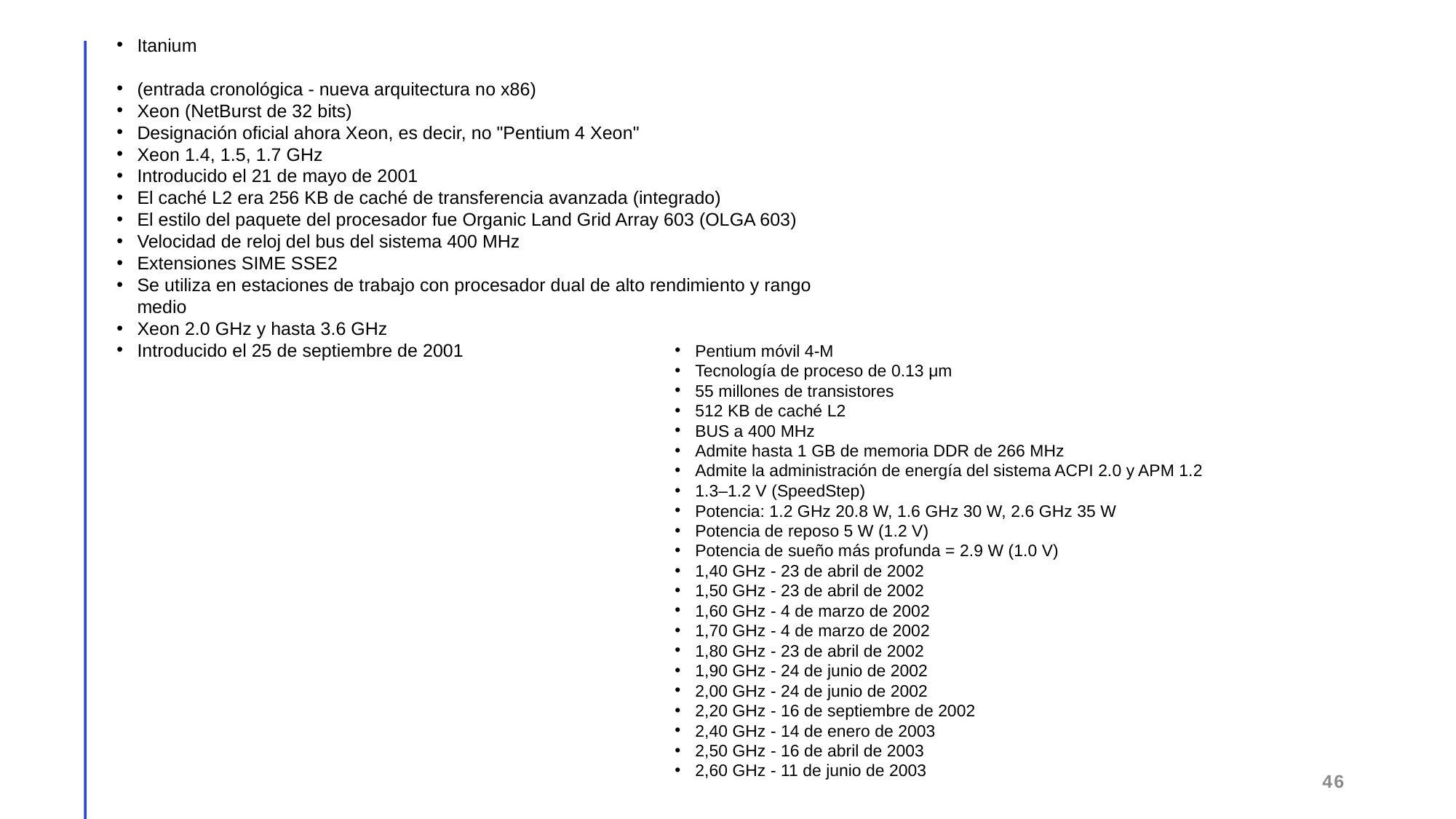

Itanium

(entrada cronológica - nueva arquitectura no x86)
Xeon (NetBurst de 32 bits)
Designación oficial ahora Xeon, es decir, no "Pentium 4 Xeon"
Xeon 1.4, 1.5, 1.7 GHz
Introducido el 21 de mayo de 2001
El caché L2 era 256 KB de caché de transferencia avanzada (integrado)
El estilo del paquete del procesador fue Organic Land Grid Array 603 (OLGA 603)
Velocidad de reloj del bus del sistema 400 MHz
Extensiones SIME SSE2
Se utiliza en estaciones de trabajo con procesador dual de alto rendimiento y rango medio
Xeon 2.0 GHz y hasta 3.6 GHz
Introducido el 25 de septiembre de 2001
Pentium móvil 4-M
Tecnología de proceso de 0.13 μm
55 millones de transistores
512 KB de caché L2
BUS a 400 MHz
Admite hasta 1 GB de memoria DDR de 266 MHz
Admite la administración de energía del sistema ACPI 2.0 y APM 1.2
1.3–1.2 V (SpeedStep)
Potencia: 1.2 GHz 20.8 W, 1.6 GHz 30 W, 2.6 GHz 35 W
Potencia de reposo 5 W (1.2 V)
Potencia de sueño más profunda = 2.9 W (1.0 V)
1,40 GHz - 23 de abril de 2002
1,50 GHz - 23 de abril de 2002
1,60 GHz - 4 de marzo de 2002
1,70 GHz - 4 de marzo de 2002
1,80 GHz - 23 de abril de 2002
1,90 GHz - 24 de junio de 2002
2,00 GHz - 24 de junio de 2002
2,20 GHz - 16 de septiembre de 2002
2,40 GHz - 14 de enero de 2003
2,50 GHz - 16 de abril de 2003
2,60 GHz - 11 de junio de 2003
46